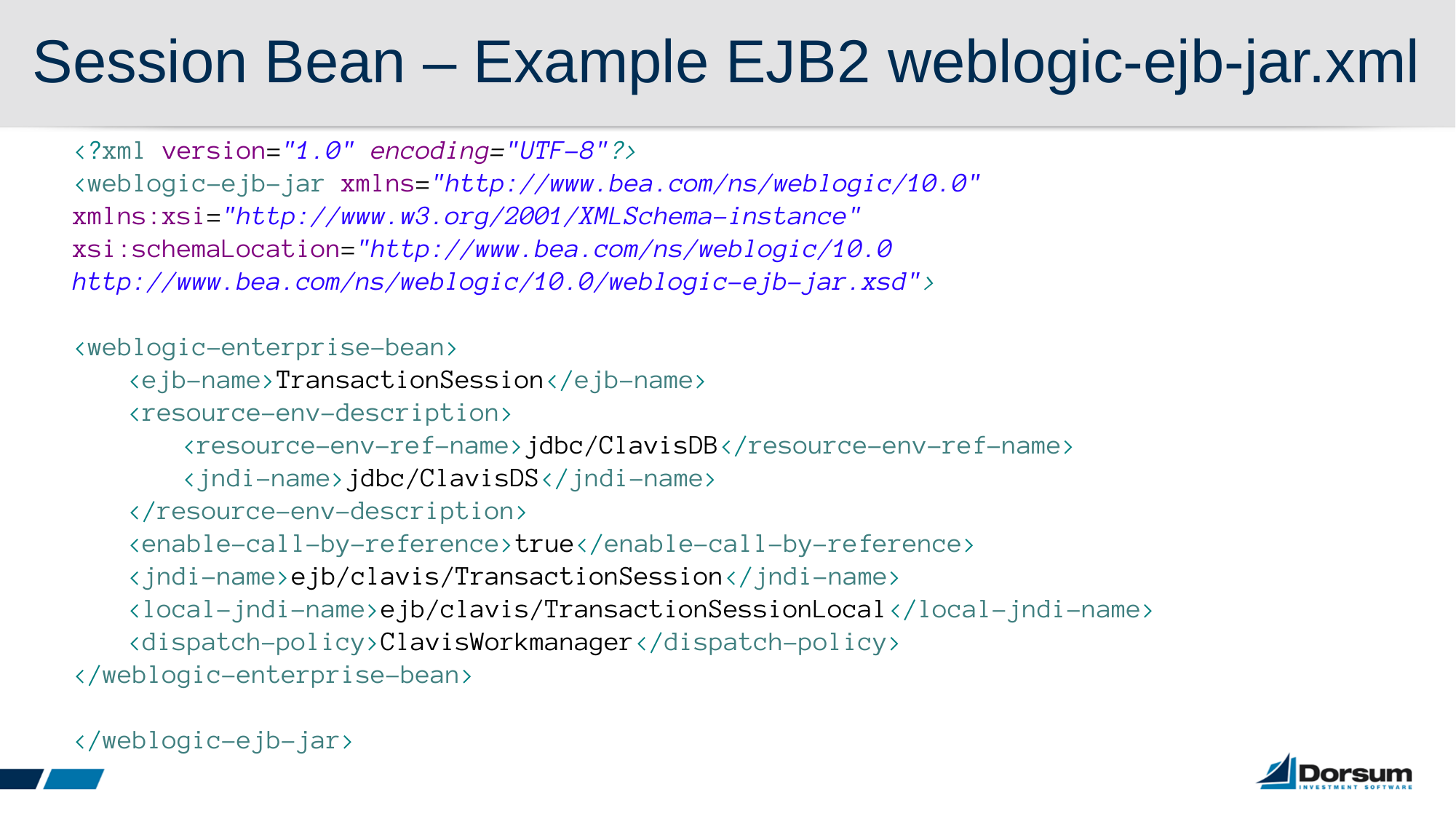

# Session Bean – Example EJB2 weblogic-ejb-jar.xml
<?xml version="1.0" encoding="UTF-8"?>
<weblogic-ejb-jar xmlns="http://www.bea.com/ns/weblogic/10.0"
xmlns:xsi="http://www.w3.org/2001/XMLSchema-instance"
xsi:schemaLocation="http://www.bea.com/ns/weblogic/10.0 http://www.bea.com/ns/weblogic/10.0/weblogic-ejb-jar.xsd">

<weblogic-enterprise-bean>
<ejb-name>TransactionSession</ejb-name>
<resource-env-description>
<resource-env-ref-name>jdbc/ClavisDB</resource-env-ref-name>
<jndi-name>jdbc/ClavisDS</jndi-name>
</resource-env-description>
<enable-call-by-reference>true</enable-call-by-reference>
<jndi-name>ejb/clavis/TransactionSession</jndi-name>
<local-jndi-name>ejb/clavis/TransactionSessionLocal</local-jndi-name>
<dispatch-policy>ClavisWorkmanager</dispatch-policy>
</weblogic-enterprise-bean>

</weblogic-ejb-jar>